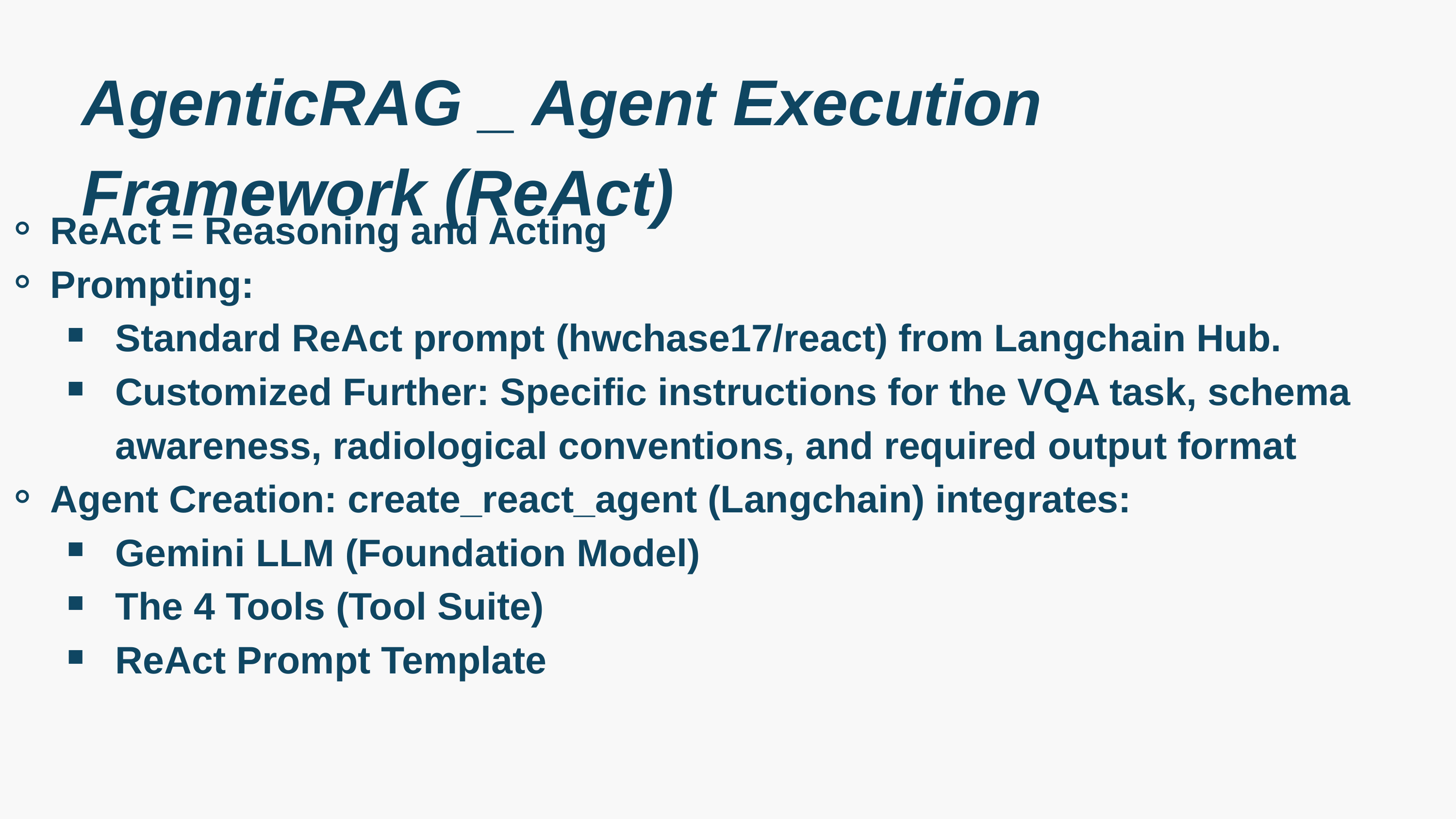

AgenticRAG _ Agent Execution Framework (ReAct)
ReAct = Reasoning and Acting
Prompting:
Standard ReAct prompt (hwchase17/react) from Langchain Hub.
Customized Further: Specific instructions for the VQA task, schema awareness, radiological conventions, and required output format
Agent Creation: create_react_agent (Langchain) integrates:
Gemini LLM (Foundation Model)
The 4 Tools (Tool Suite)
ReAct Prompt Template